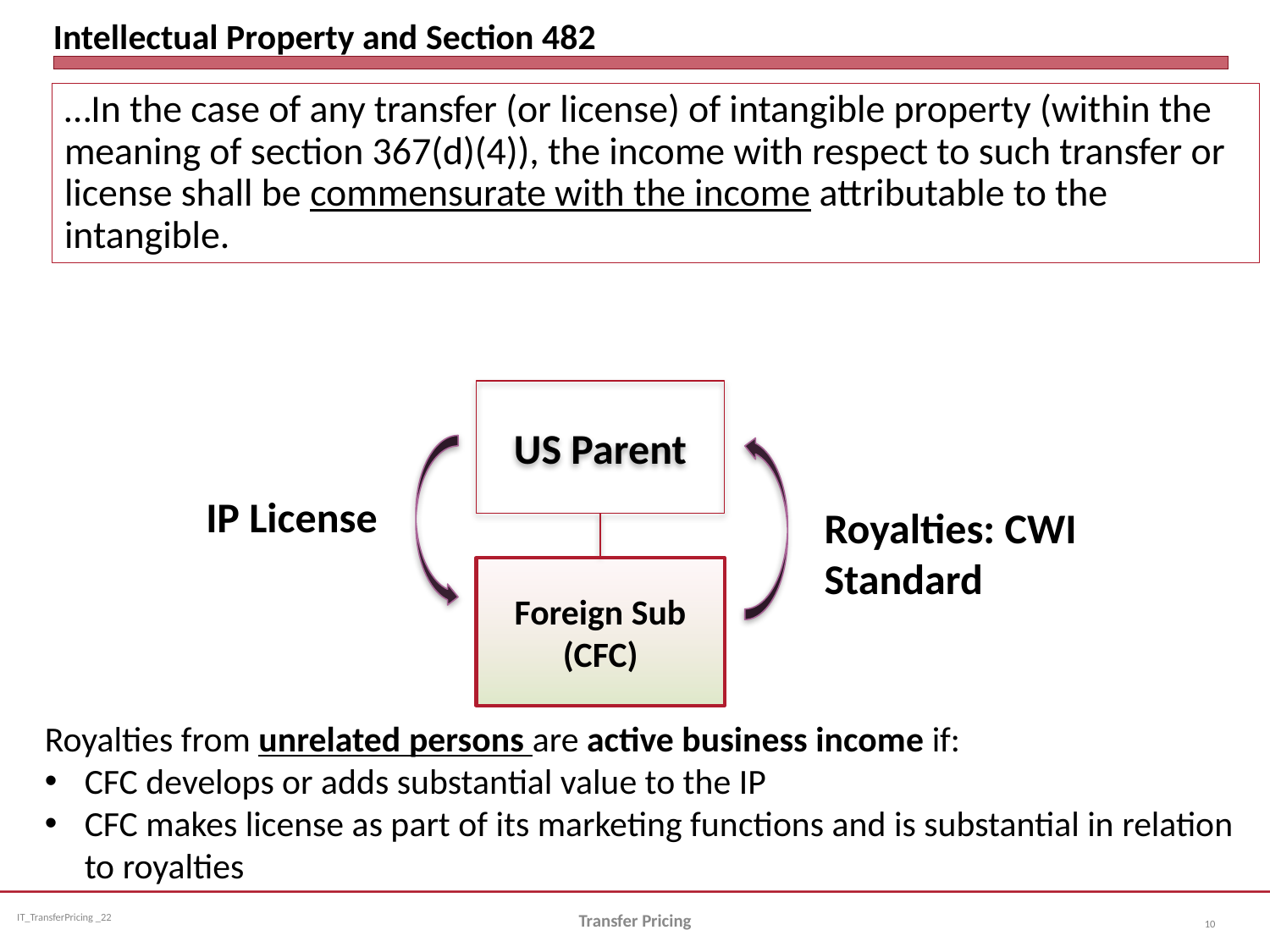

# Intellectual Property and Section 482
…In the case of any transfer (or license) of intangible property (within the meaning of section 367(d)(4)), the income with respect to such transfer or license shall be commensurate with the income attributable to the intangible.
US Parent

IP License
Royalties: CWI Standard
Foreign Sub
(CFC)
Royalties from unrelated persons are active business income if:
CFC develops or adds substantial value to the IP
CFC makes license as part of its marketing functions and is substantial in relation to royalties
Transfer Pricing
10